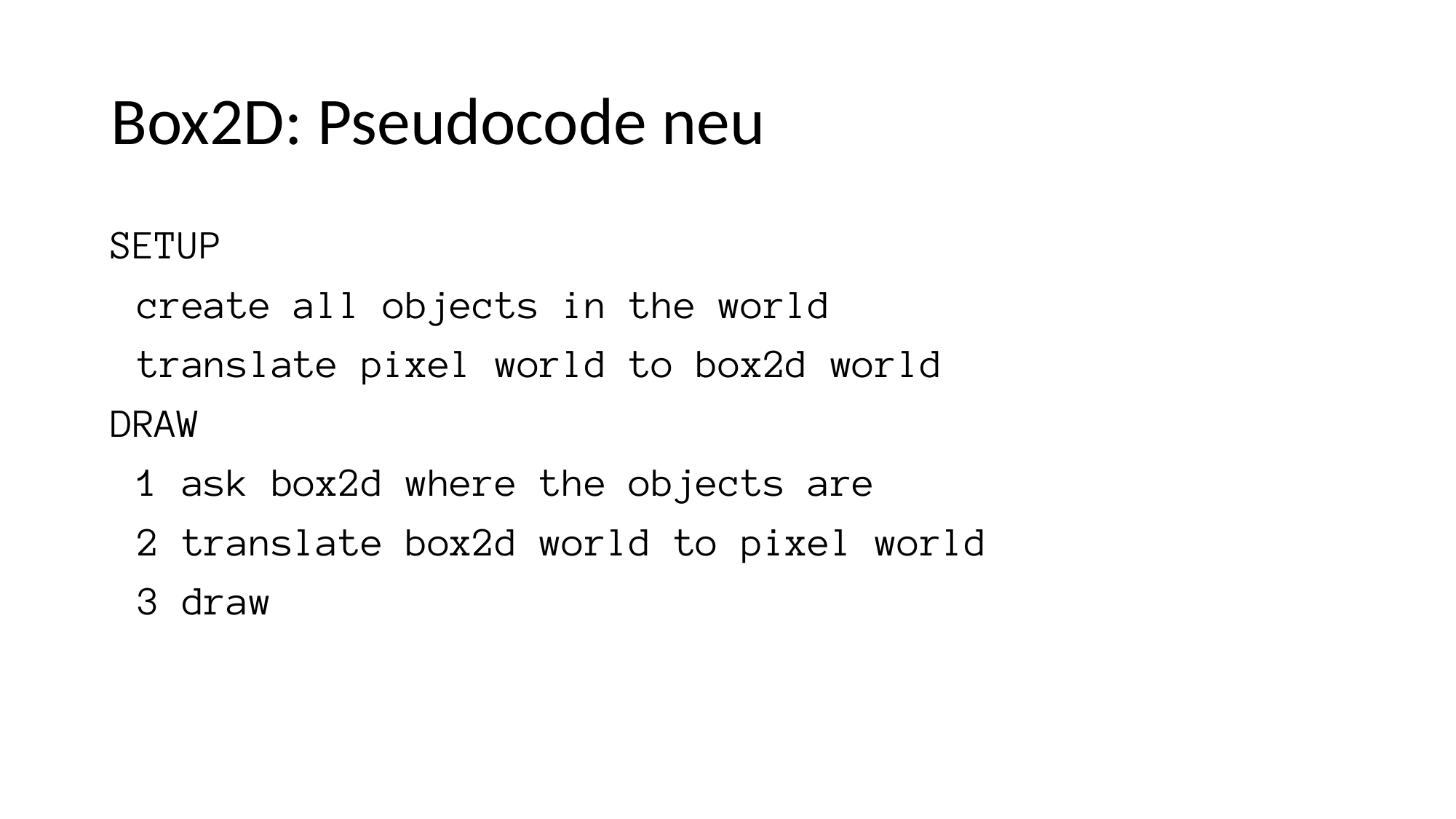

# Box2D: Pseudocode neu
SETUP
	create all objects in the world
	translate pixel world to box2d world
DRAW
	1 ask box2d where the objects are
	2 translate box2d world to pixel world
	3 draw